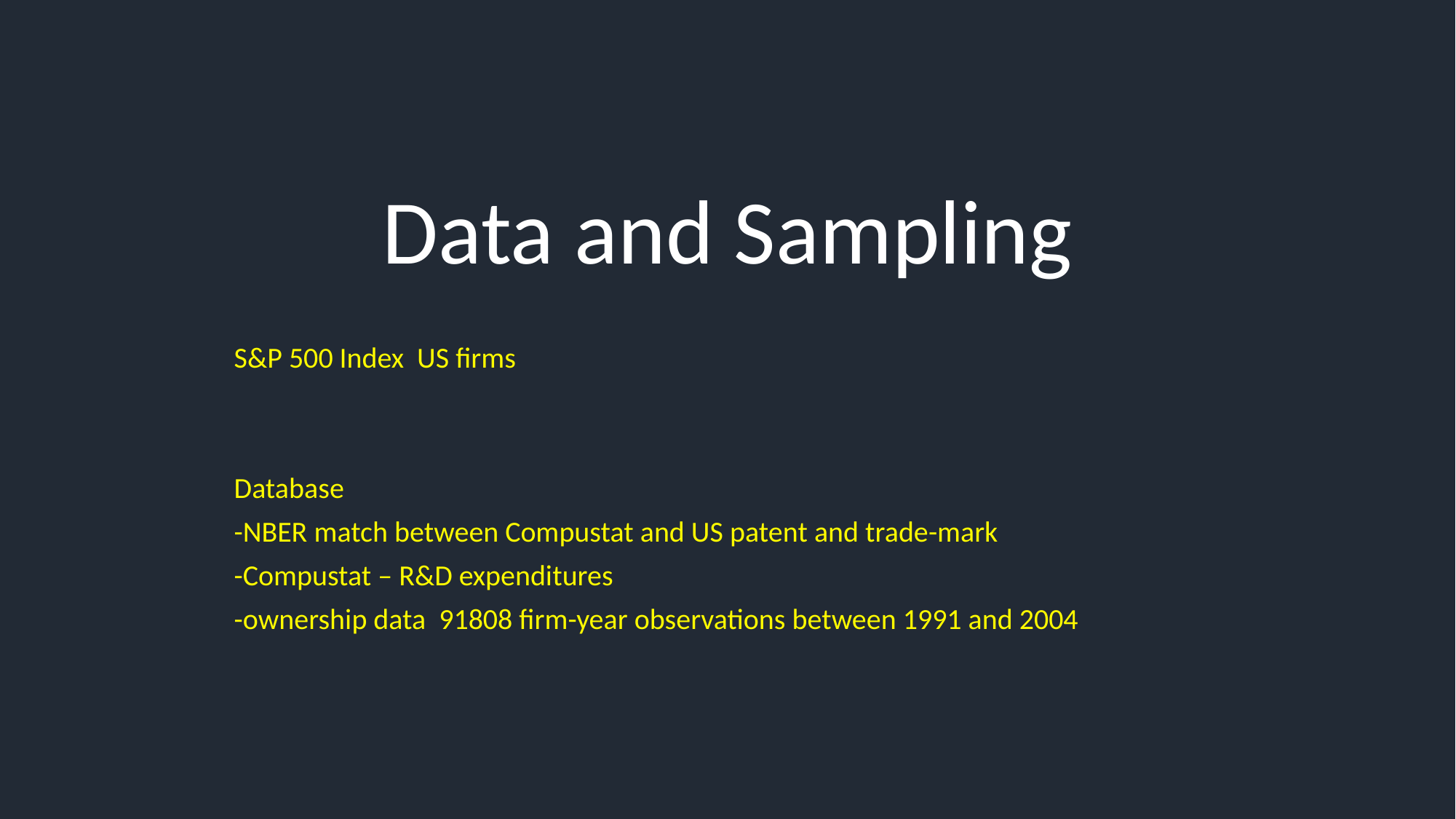

# Data and Sampling
S&P 500 Index  US firms

Database
-NBER match between Compustat and US patent and trade-mark
-Compustat – R&D expenditures
-ownership data  91808 firm-year observations between 1991 and 2004